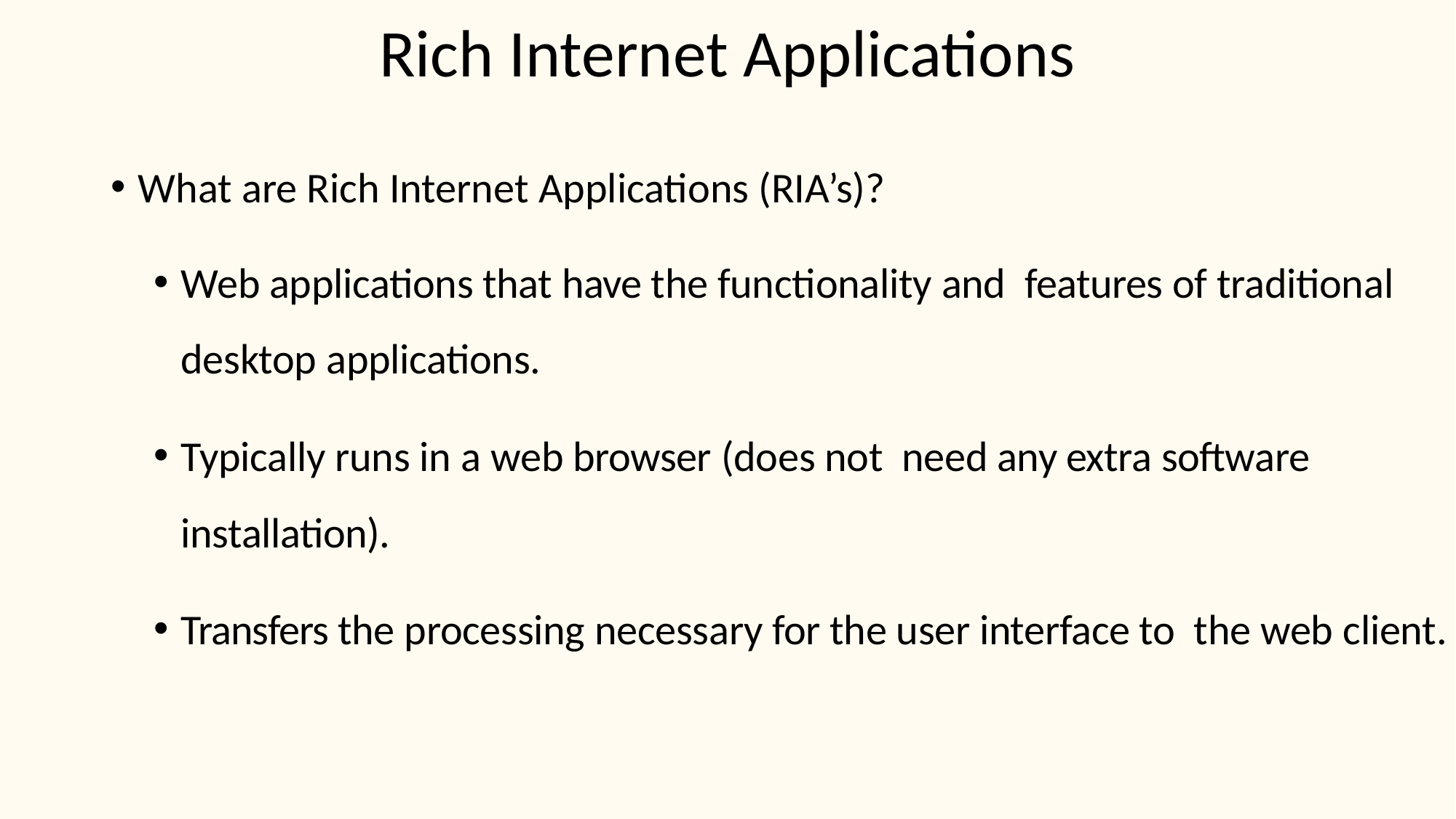

# Rich Internet Applications
What are Rich Internet Applications (RIA’s)?
Web applications that have the functionality and  features of traditional desktop applications.
Typically runs in a web browser (does not  need any extra software installation).
Transfers the processing necessary for the user interface to  the web client.